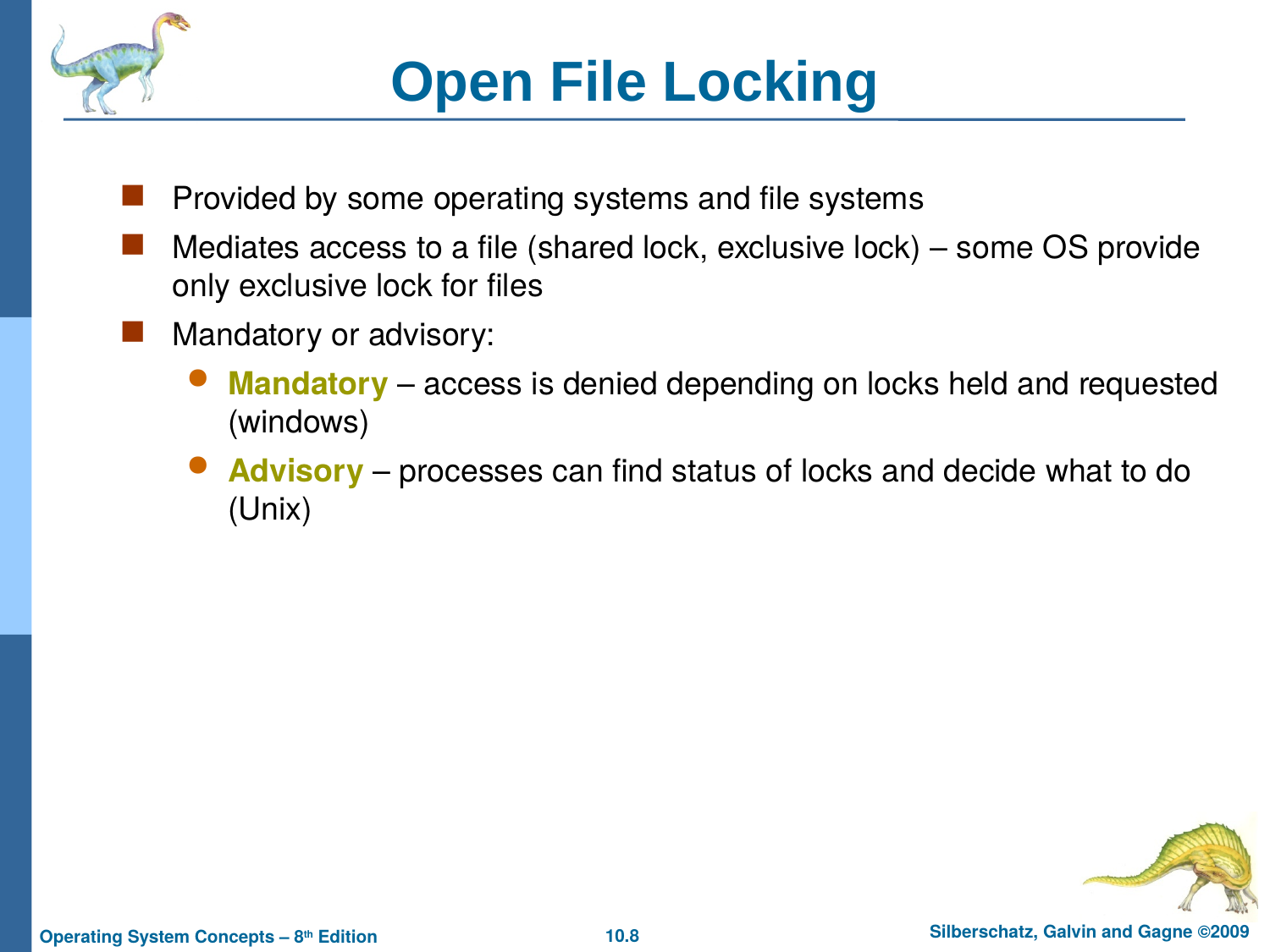

# Open File Locking
Provided by some operating systems and file systems
Mediates access to a file (shared lock, exclusive lock) – some OS provide only exclusive lock for files
Mandatory or advisory:
Mandatory – access is denied depending on locks held and requested (windows)
Advisory – processes can find status of locks and decide what to do (Unix)